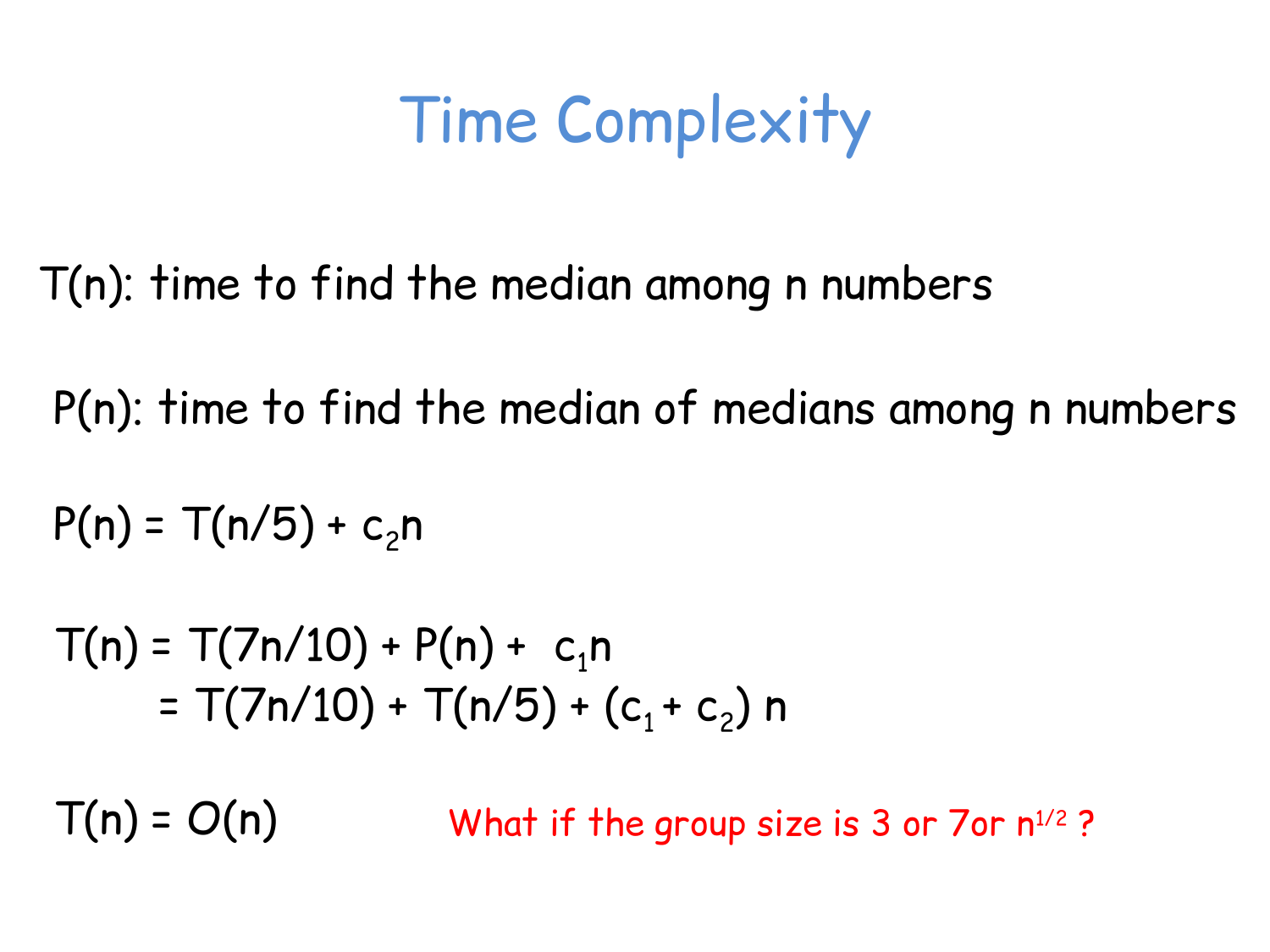

# Time Complexity
T(n): time to find the median among n numbers
P(n): time to find the median of medians among n numbers
P(n) = T(n/5) + c2n
T(n) = T(7n/10) + P(n) +  c1n
        = T(7n/10) + T(n/5) + (c1 + c2) n
T(n) = O(n)
What if the group size is 3 or 7or n1/2 ?